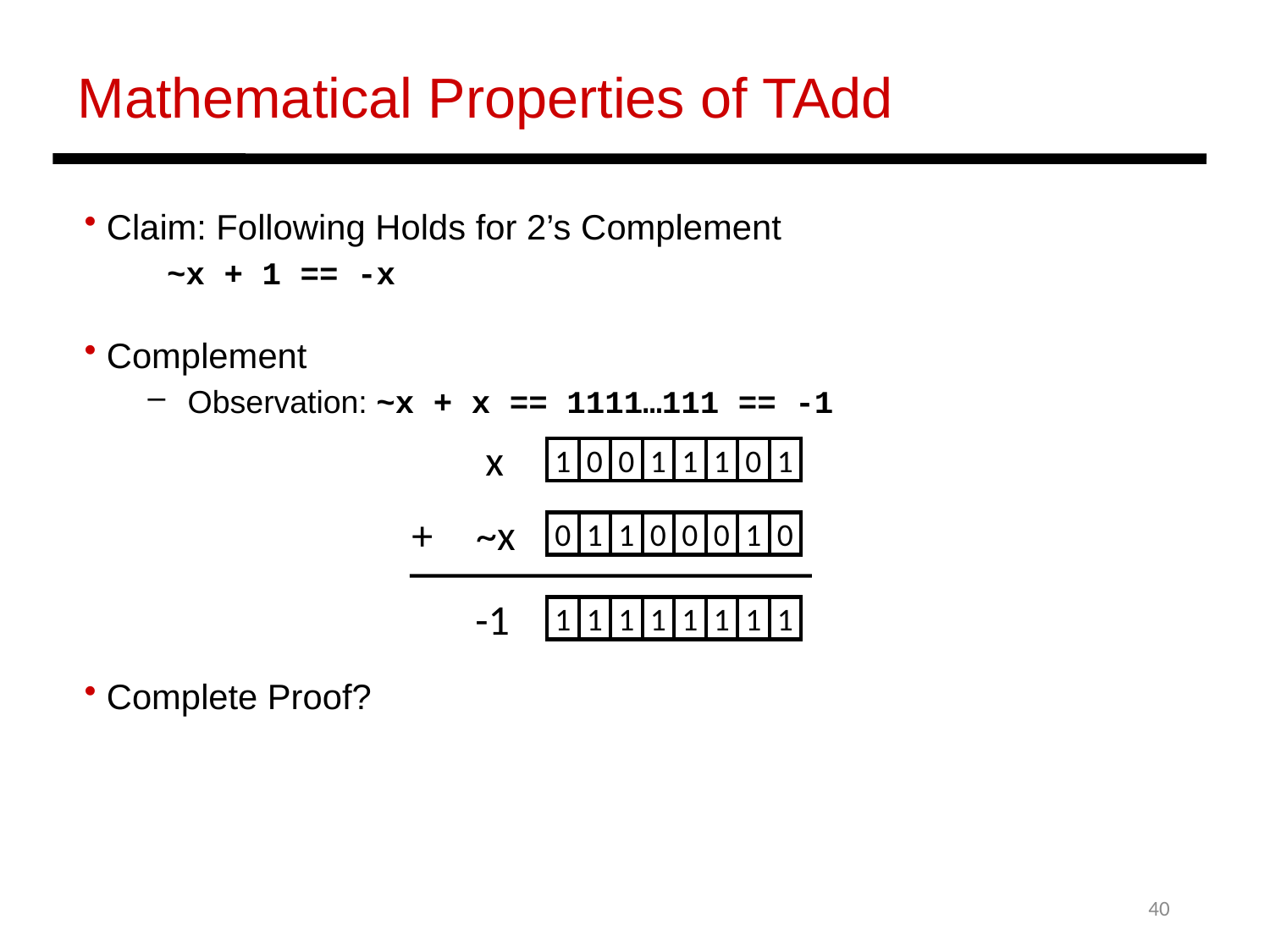

Mathematical Properties of TAdd

 Claim: Following Holds for 2’s Complement
 ~x + 1 == -x

 Complement
Observation: ~x + x == 1111…111 == -1

 Complete Proof?
 x
1
0
0
1
1
1
0
1
+
~x
0
1
1
0
0
0
1
0

-1
1
1
1
1
1
1
1
1
40